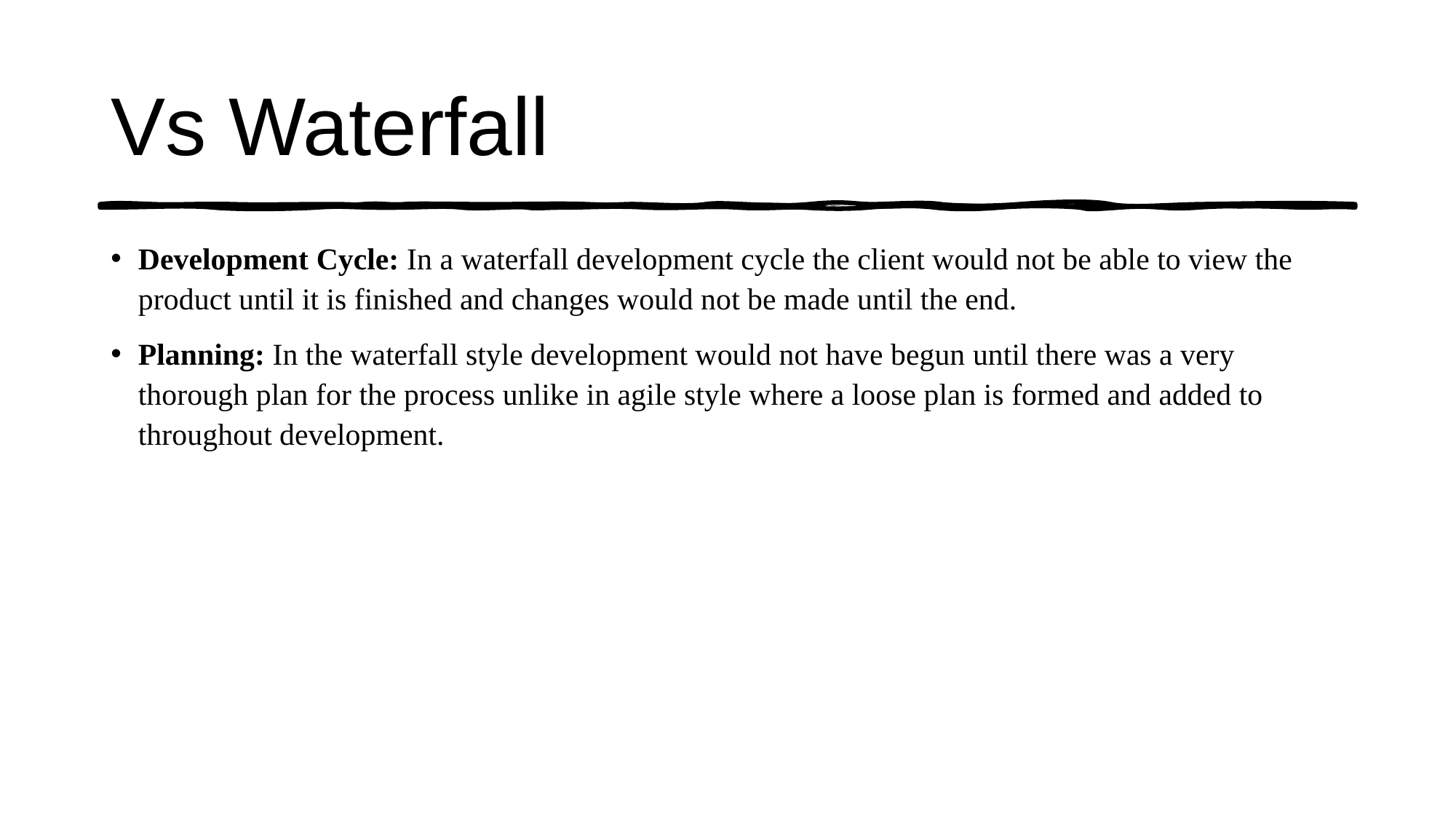

# Vs Waterfall
Development Cycle: In a waterfall development cycle the client would not be able to view the product until it is finished and changes would not be made until the end.
Planning: In the waterfall style development would not have begun until there was a very thorough plan for the process unlike in agile style where a loose plan is formed and added to throughout development.